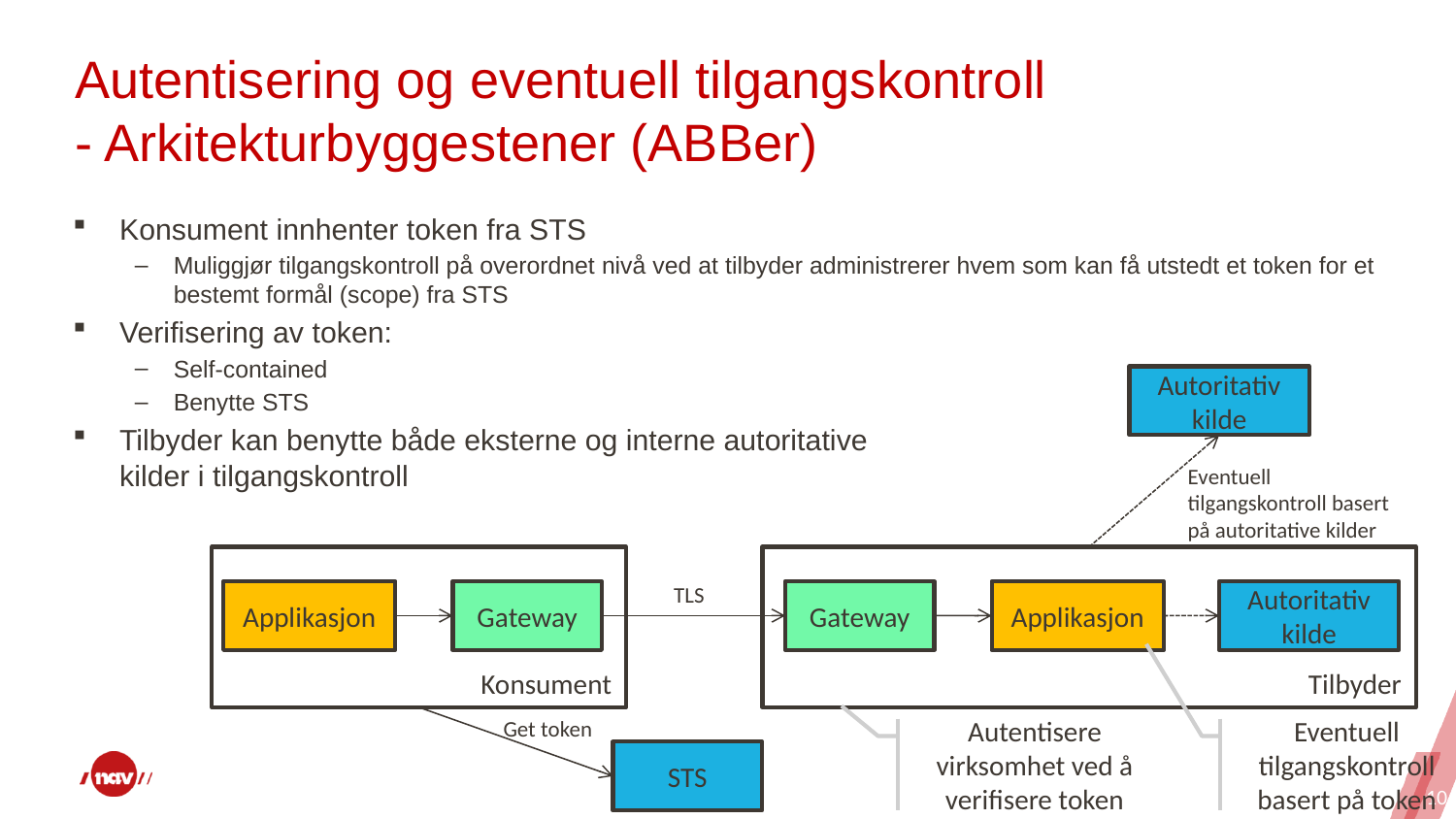

# Autentisering og eventuell tilgangskontroll - Arkitekturbyggestener (ABBer)
Konsument innhenter token fra STS
Muliggjør tilgangskontroll på overordnet nivå ved at tilbyder administrerer hvem som kan få utstedt et token for et bestemt formål (scope) fra STS
Verifisering av token:
Self-contained
Benytte STS
Tilbyder kan benytte både eksterne og interne autoritative
kilder i tilgangskontroll
Autoritativ kilde
Eventuell tilgangskontroll basert
på autoritative kilder
Konsument
Tilbyder
TLS
Applikasjon
Gateway
Gateway
Autoritativ kilde
Applikasjon
Get token
Autentisere virksomhet ved å verifisere token
Eventuell tilgangskontroll basert på token
STS